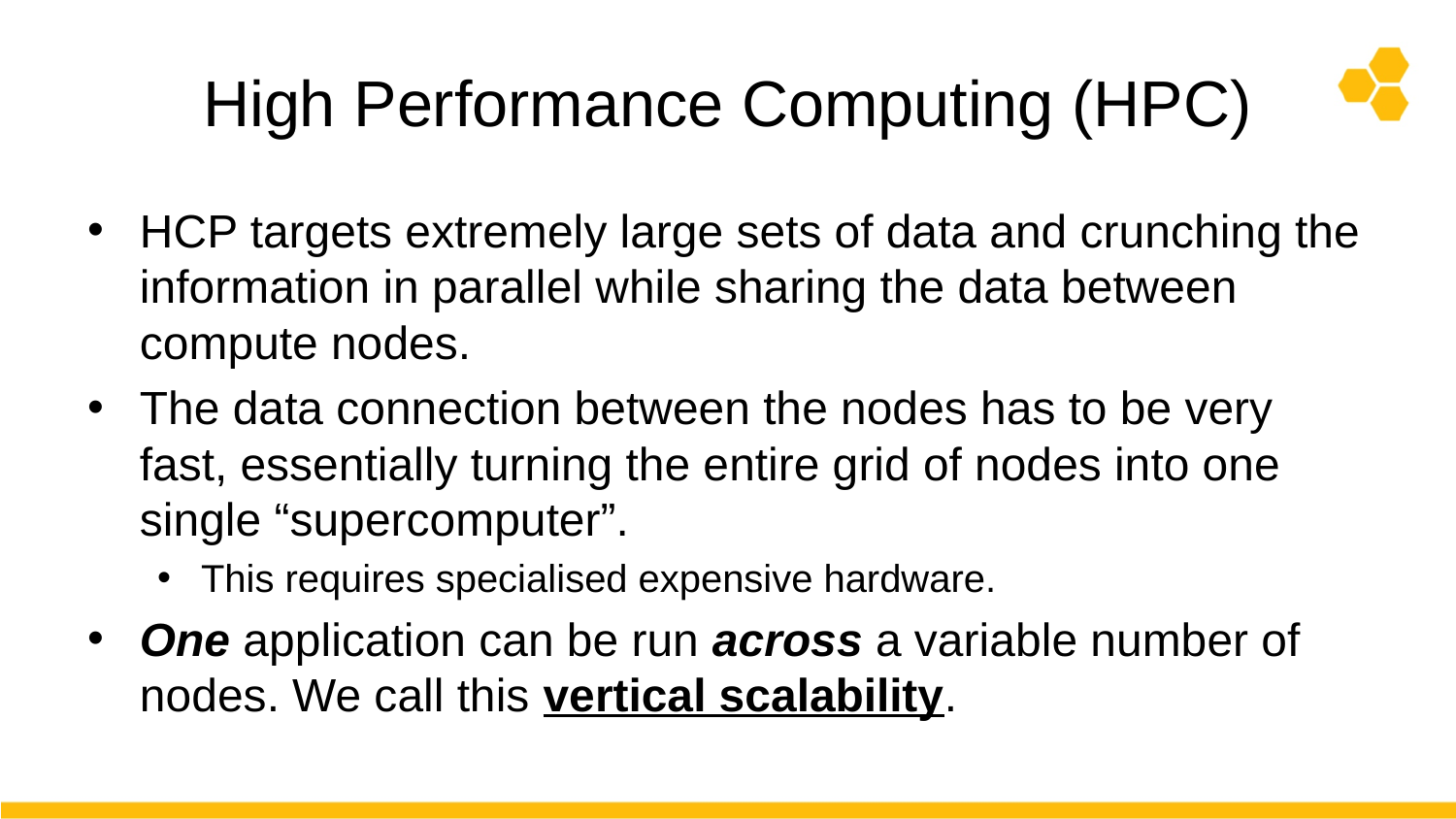

# High Performance Computing (HPC)
HCP targets extremely large sets of data and crunching the information in parallel while sharing the data between compute nodes.
The data connection between the nodes has to be very fast, essentially turning the entire grid of nodes into one single “supercomputer”.
This requires specialised expensive hardware.
One application can be run across a variable number of nodes. We call this vertical scalability.